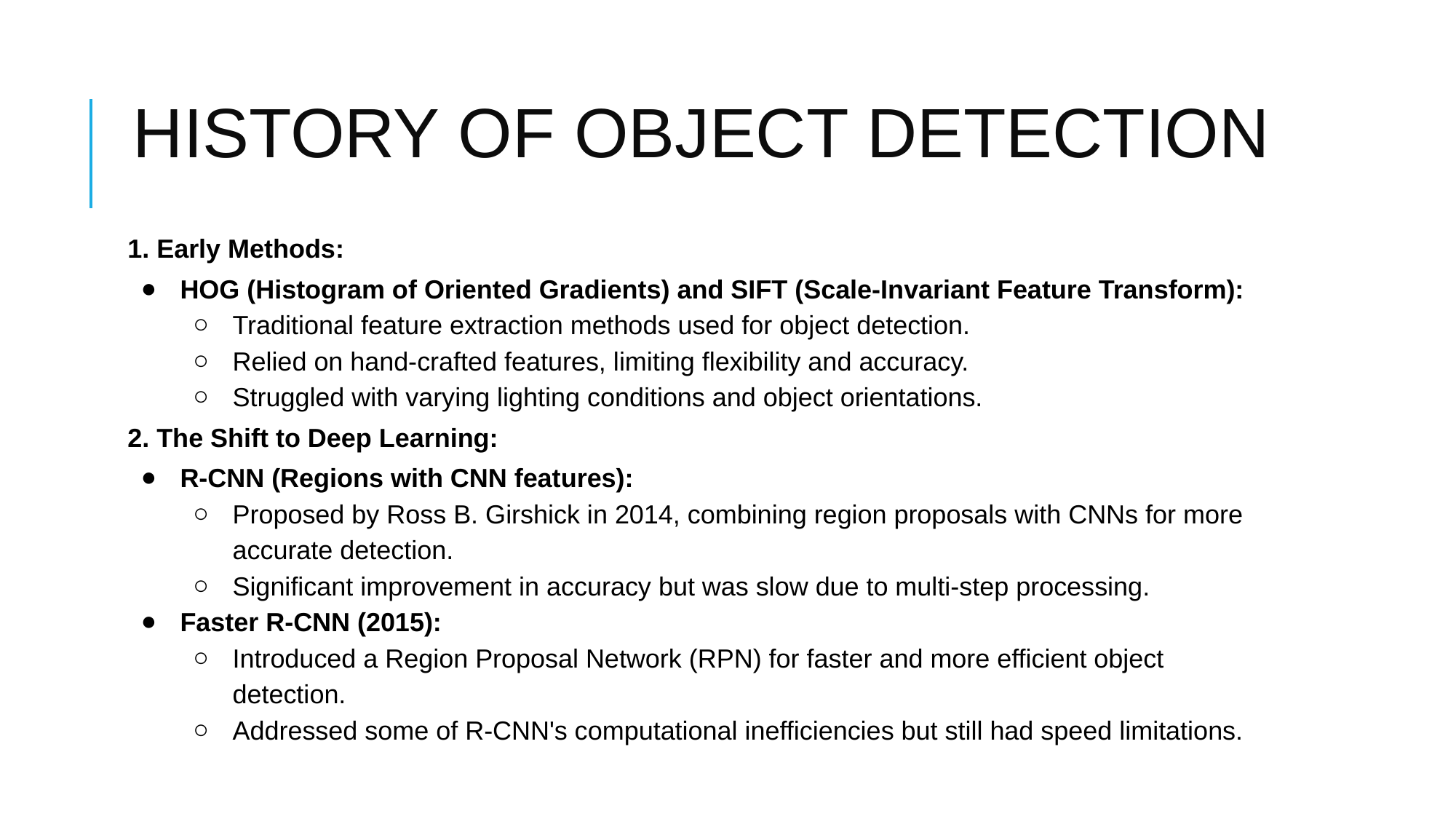

# HISTORY OF OBJECT DETECTION
1. Early Methods:
HOG (Histogram of Oriented Gradients) and SIFT (Scale-Invariant Feature Transform):
Traditional feature extraction methods used for object detection.
Relied on hand-crafted features, limiting flexibility and accuracy.
Struggled with varying lighting conditions and object orientations.
2. The Shift to Deep Learning:
R-CNN (Regions with CNN features):
Proposed by Ross B. Girshick in 2014, combining region proposals with CNNs for more accurate detection.
Significant improvement in accuracy but was slow due to multi-step processing.
Faster R-CNN (2015):
Introduced a Region Proposal Network (RPN) for faster and more efficient object detection.
Addressed some of R-CNN's computational inefficiencies but still had speed limitations.